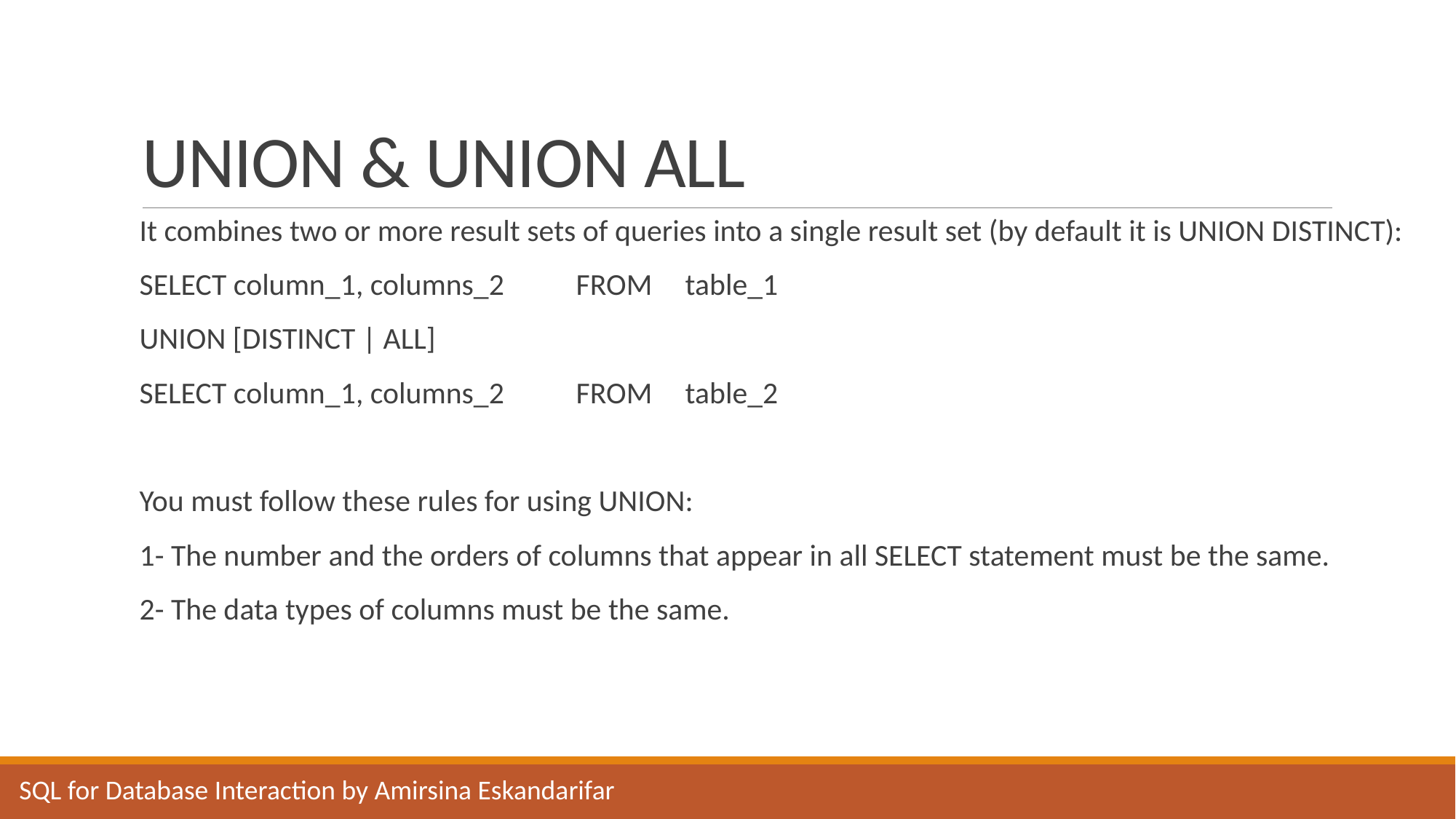

# UNION & UNION ALL
It combines two or more result sets of queries into a single result set (by default it is UNION DISTINCT):
SELECT column_1, columns_2	FROM	table_1
UNION [DISTINCT | ALL]
SELECT column_1, columns_2 	FROM	table_2

You must follow these rules for using UNION:
1- The number and the orders of columns that appear in all SELECT statement must be the same.
2- The data types of columns must be the same.

SQL for Database Interaction by Amirsina Eskandarifar